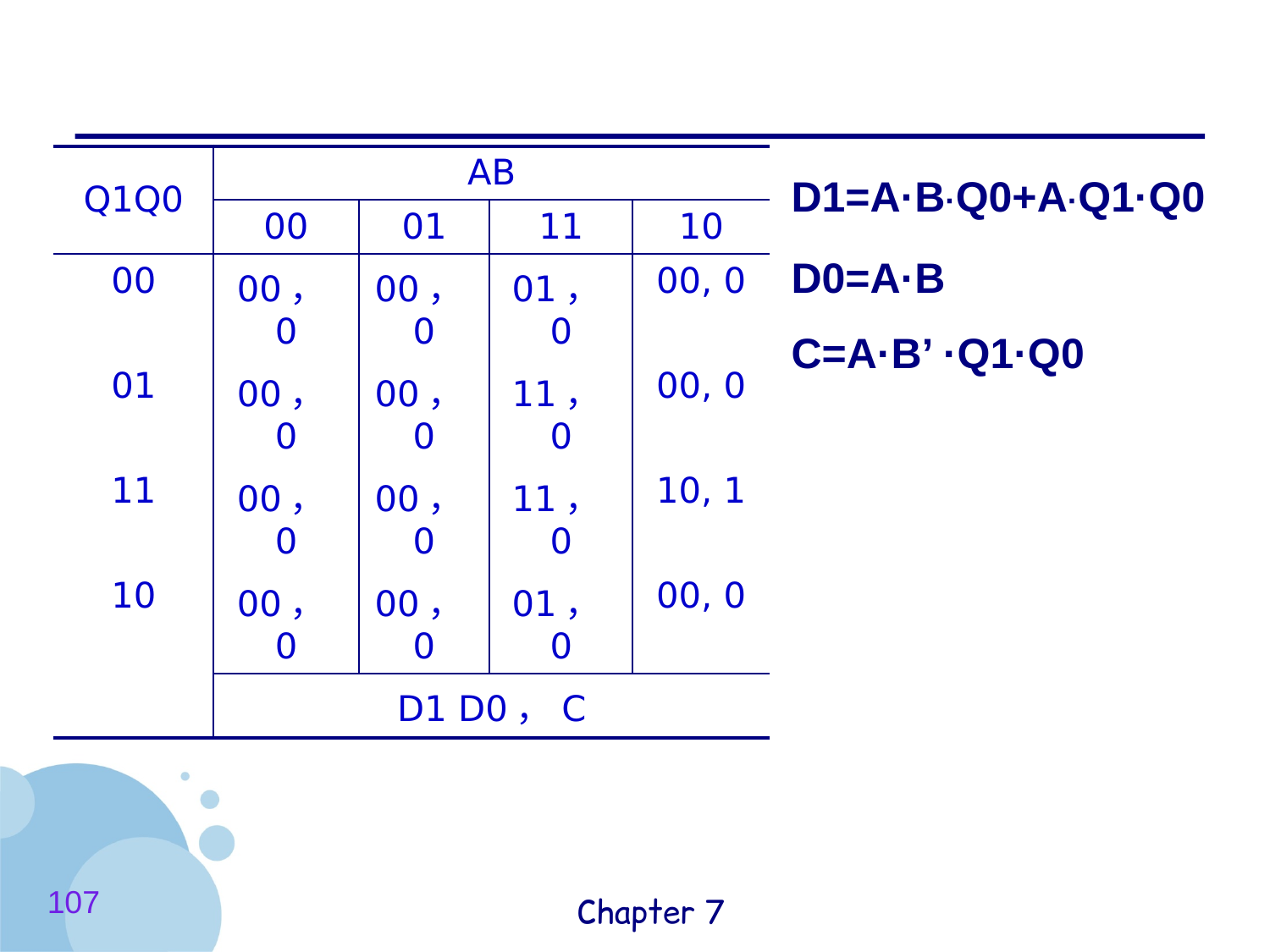

#
| Q1Q0 | AB |  |  |  |
| --- | --- | --- | --- | --- |
|  | 00 | 01 | 11 | 10 |
| 00 | 00，0 | 00，0 | 01，0 | 00, 0 |
| 01 | 00，0 | 00，0 | 11，0 | 00, 0 |
| 11 | 00，0 | 00，0 | 11，0 | 10, 1 |
| 10 | 00，0 | 00，0 | 01，0 | 00, 0 |
|  | D1 D0，C |  |  |  |
D1=A·B·Q0+A·Q1·Q0
D0=A·B
C=A·B’ ·Q1·Q0